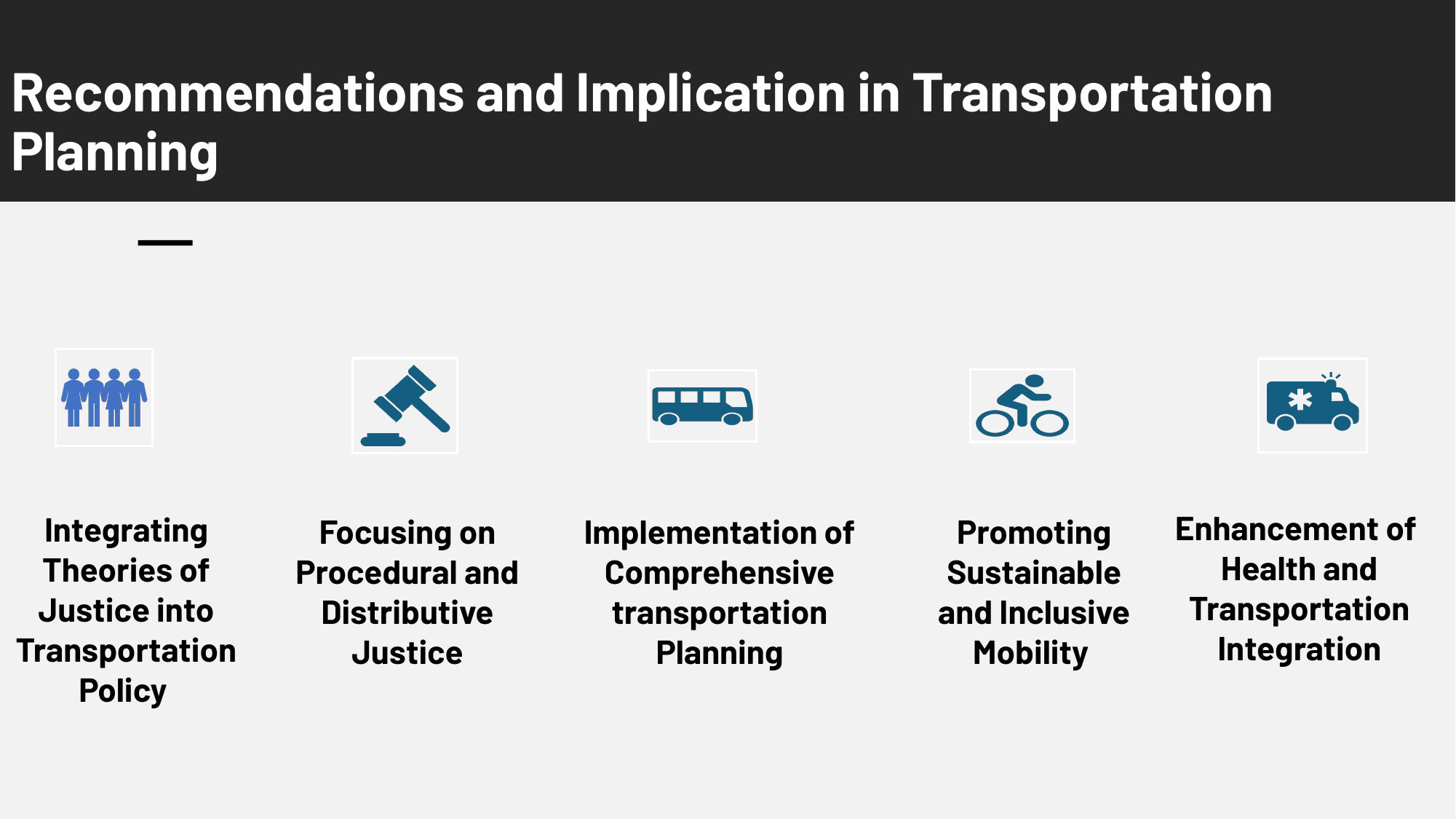

# Recommendations and Implication in Transportation Planning
Integrating Theories of Justice into Transportation Policy
Focusing on Procedural and Distributive Justice
Implementation of Comprehensive transportation Planning
Promoting Sustainable and Inclusive Mobility
Enhancement of  Health and Transportation Integration